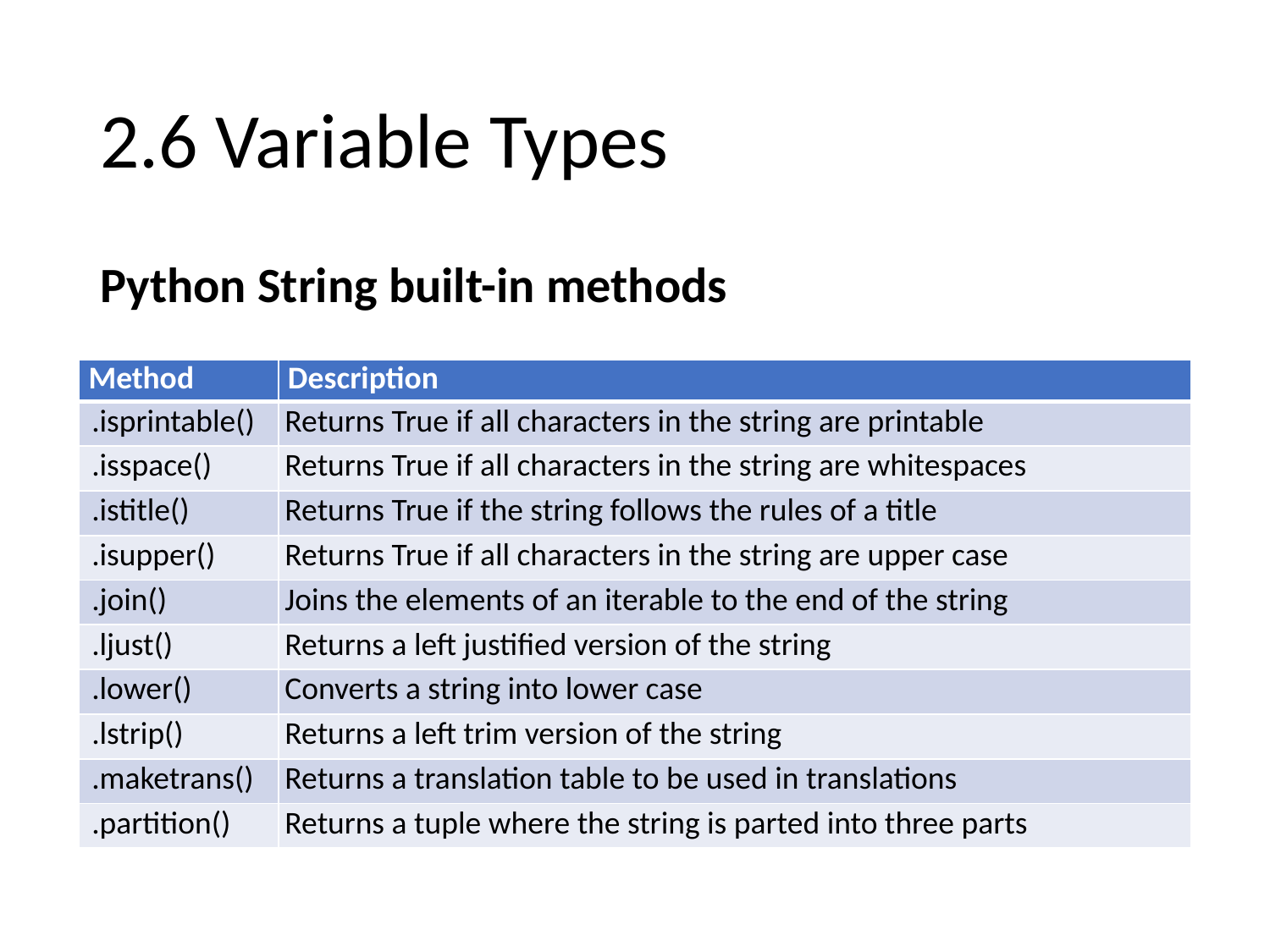

# 2.6 Variable Types
Python String built-in methods
| Method | Description |
| --- | --- |
| .isprintable() | Returns True if all characters in the string are printable |
| .isspace() | Returns True if all characters in the string are whitespaces |
| .istitle() | Returns True if the string follows the rules of a title |
| .isupper() | Returns True if all characters in the string are upper case |
| .join() | Joins the elements of an iterable to the end of the string |
| .ljust() | Returns a left justified version of the string |
| .lower() | Converts a string into lower case |
| .lstrip() | Returns a left trim version of the string |
| .maketrans() | Returns a translation table to be used in translations |
| .partition() | Returns a tuple where the string is parted into three parts |